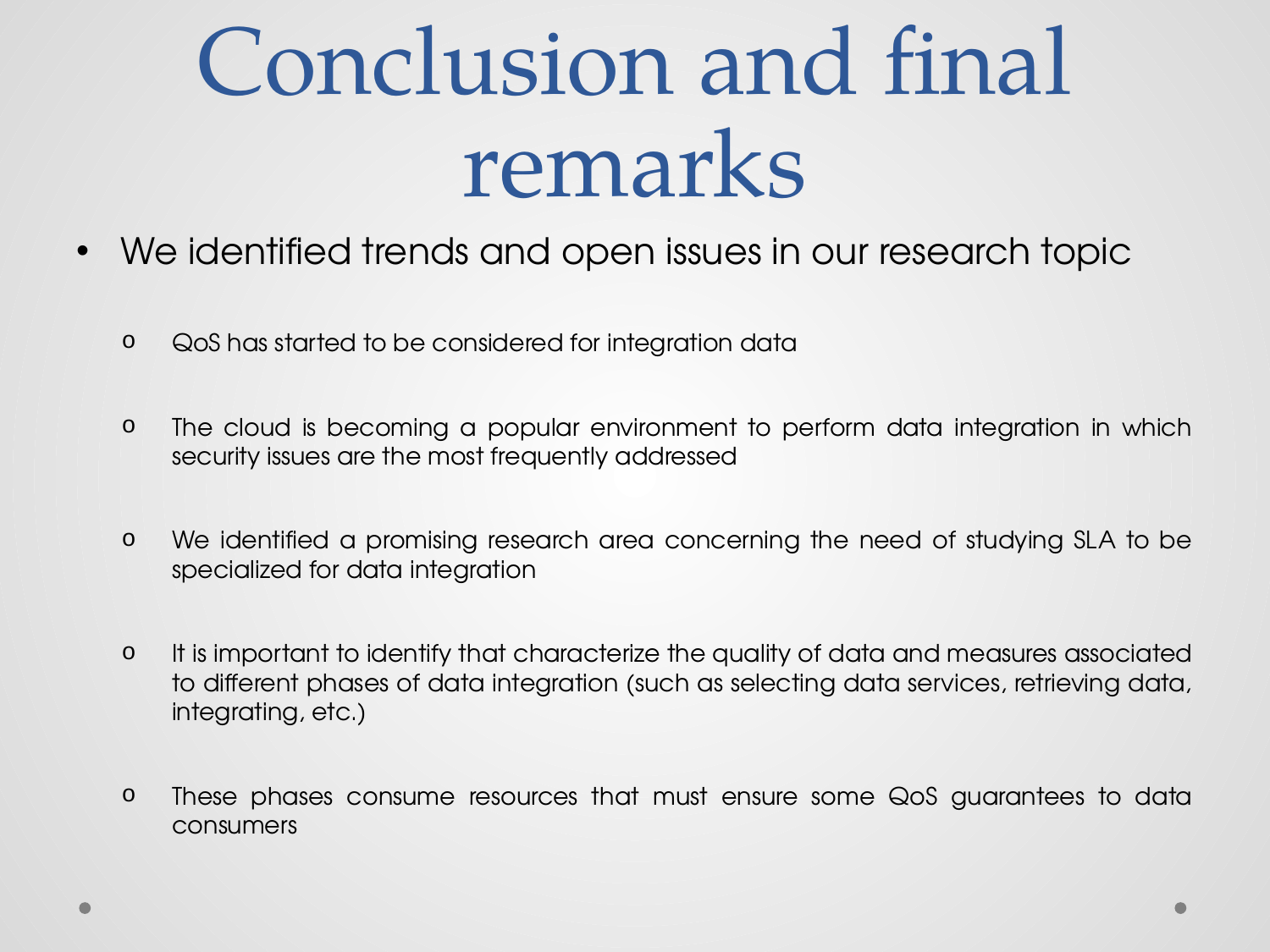

# Conclusion and final remarks
We identified trends and open issues in our research topic

QoS has started to be considered for integration data

The cloud is becoming a popular environment to perform data integration in which security issues are the most frequently addressed

We identified a promising research area concerning the need of studying SLA to be specialized for data integration

It is important to identify that characterize the quality of data and measures associated to different phases of data integration (such as selecting data services, retrieving data, integrating, etc.)

These phases consume resources that must ensure some QoS guarantees to data consumers